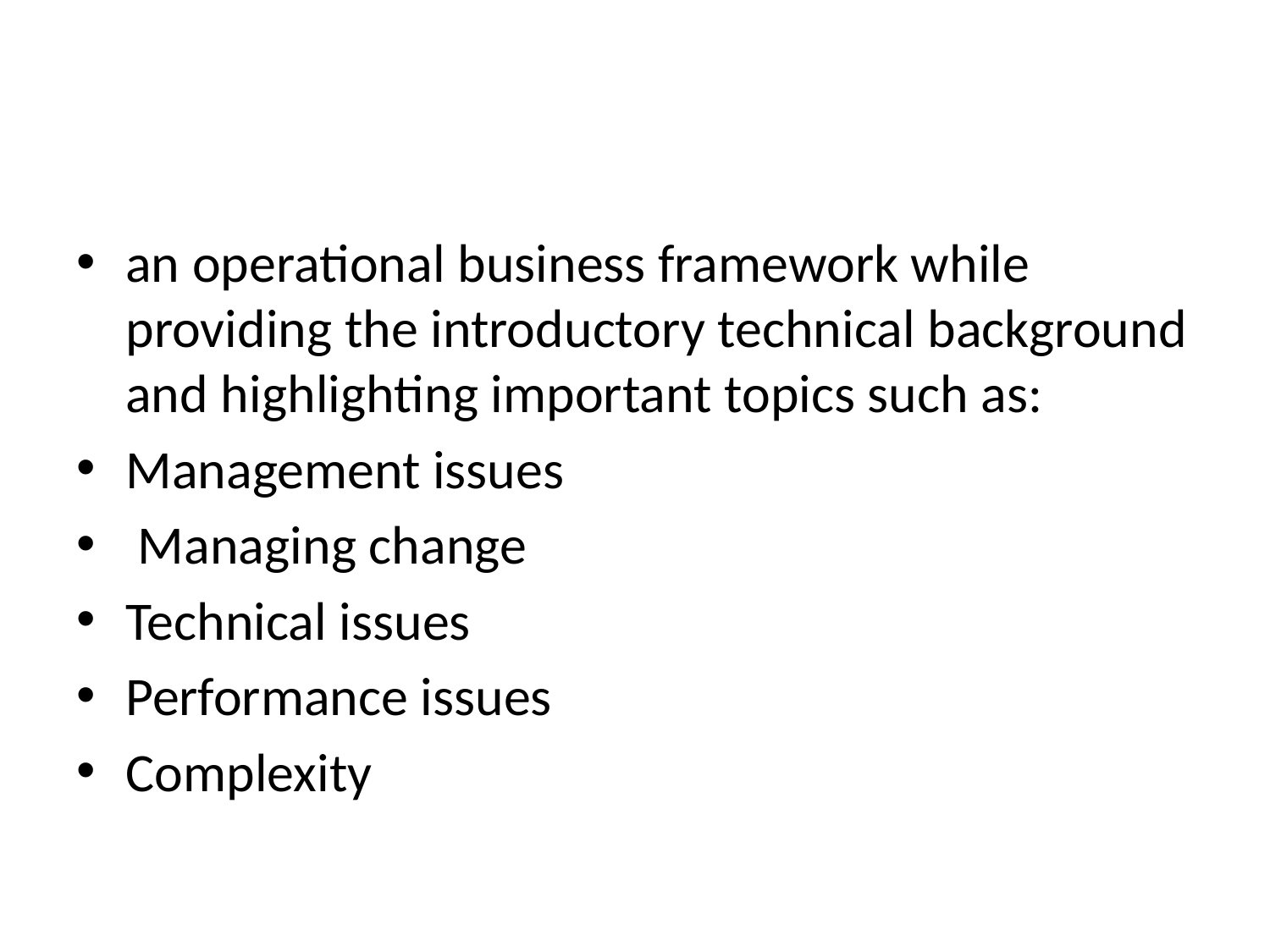

#
an operational business framework while providing the introductory technical background and highlighting important topics such as:
Management issues
 Managing change
Technical issues
Performance issues
Complexity